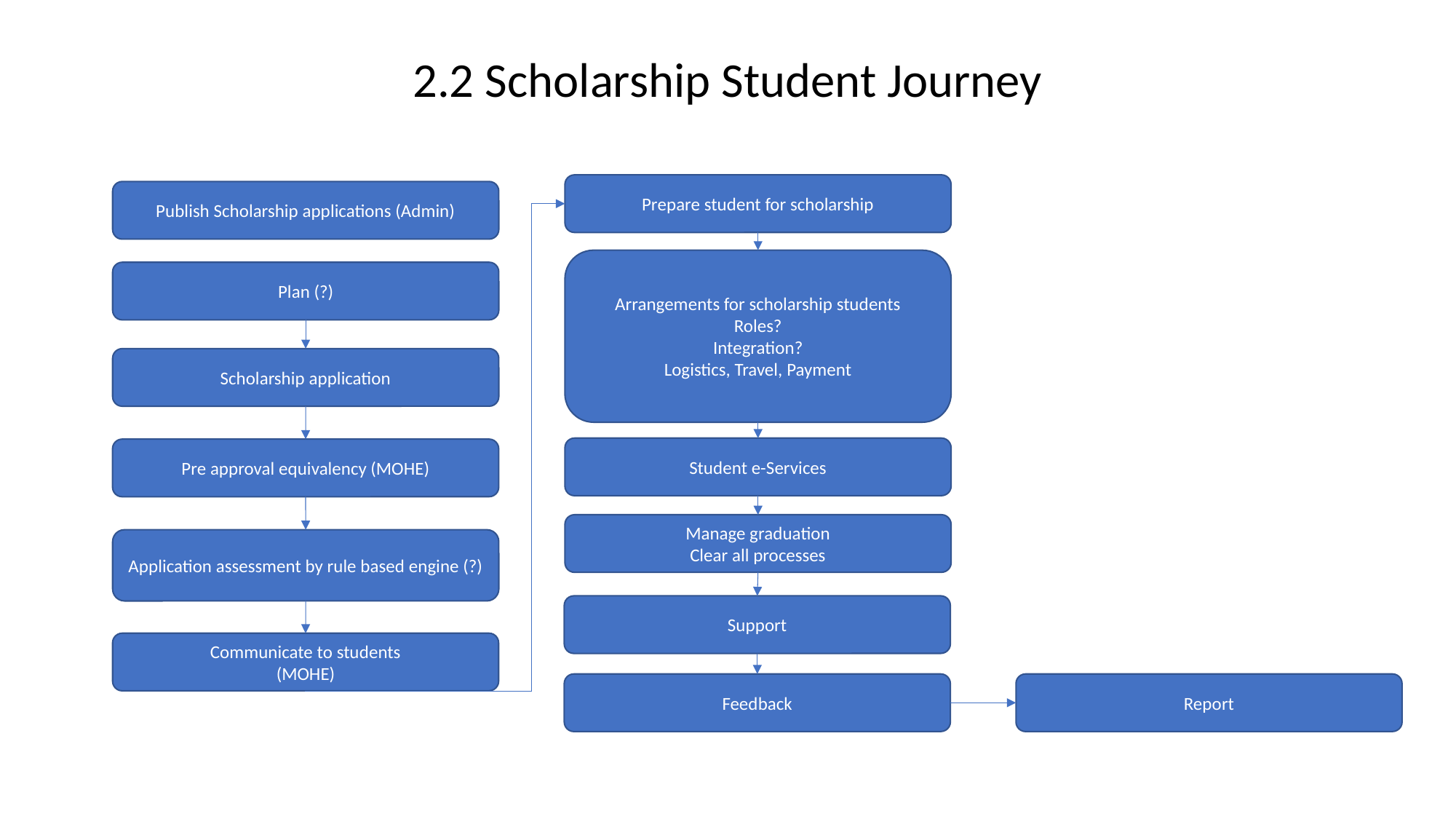

2.2 Scholarship Student Journey
Prepare student for scholarship
Publish Scholarship applications (Admin)
Arrangements for scholarship students
Roles?
Integration?
Logistics, Travel, Payment
Plan (?)
Scholarship application
Student e-Services
Pre approval equivalency (MOHE)
Manage graduation
Clear all processes
Application assessment by rule based engine (?)
Support
Communicate to students
(MOHE)
Feedback
Report